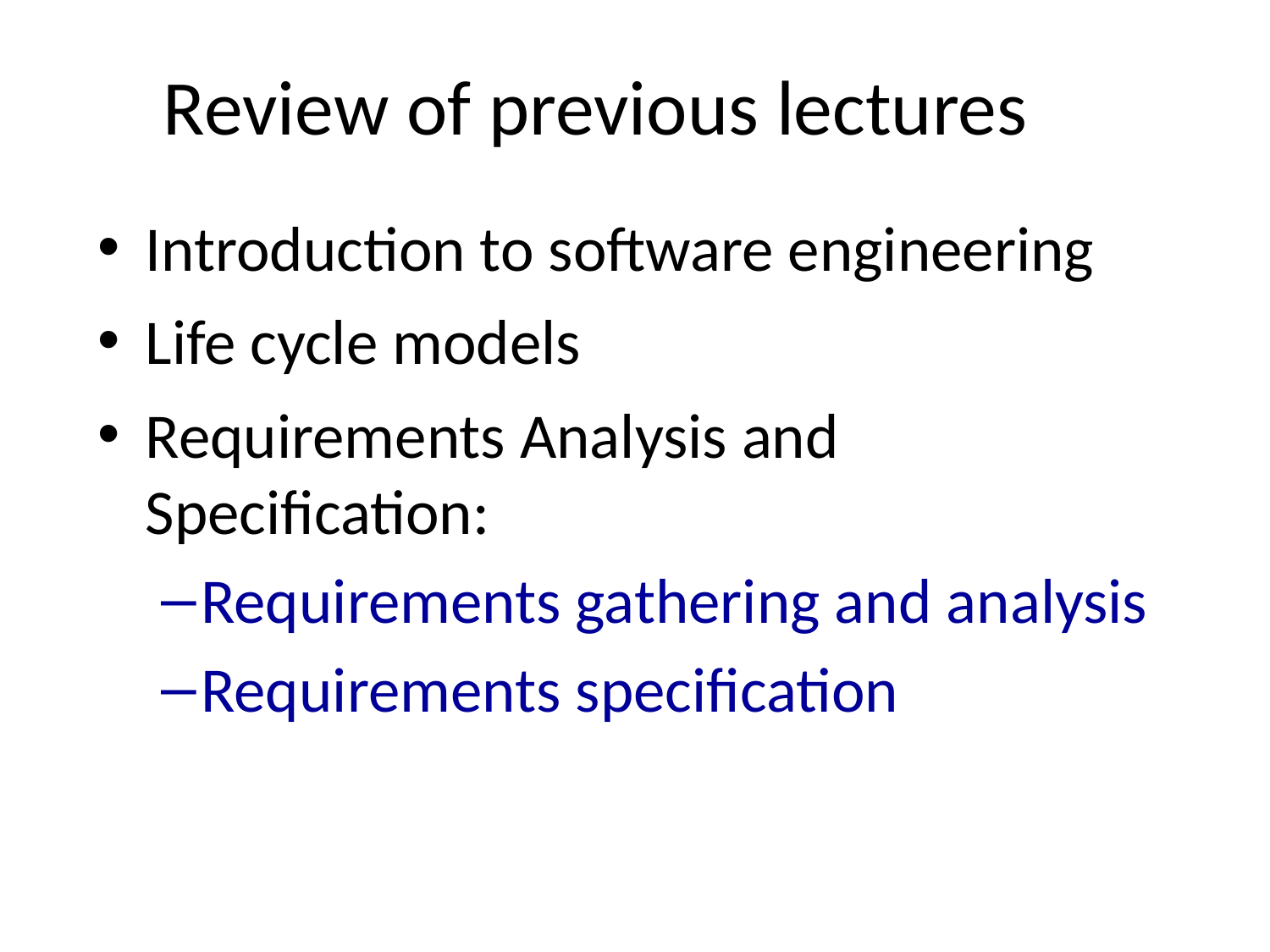

# Review of previous lectures
Introduction to software engineering
Life cycle models
Requirements Analysis and Specification:
Requirements gathering and analysis
Requirements specification